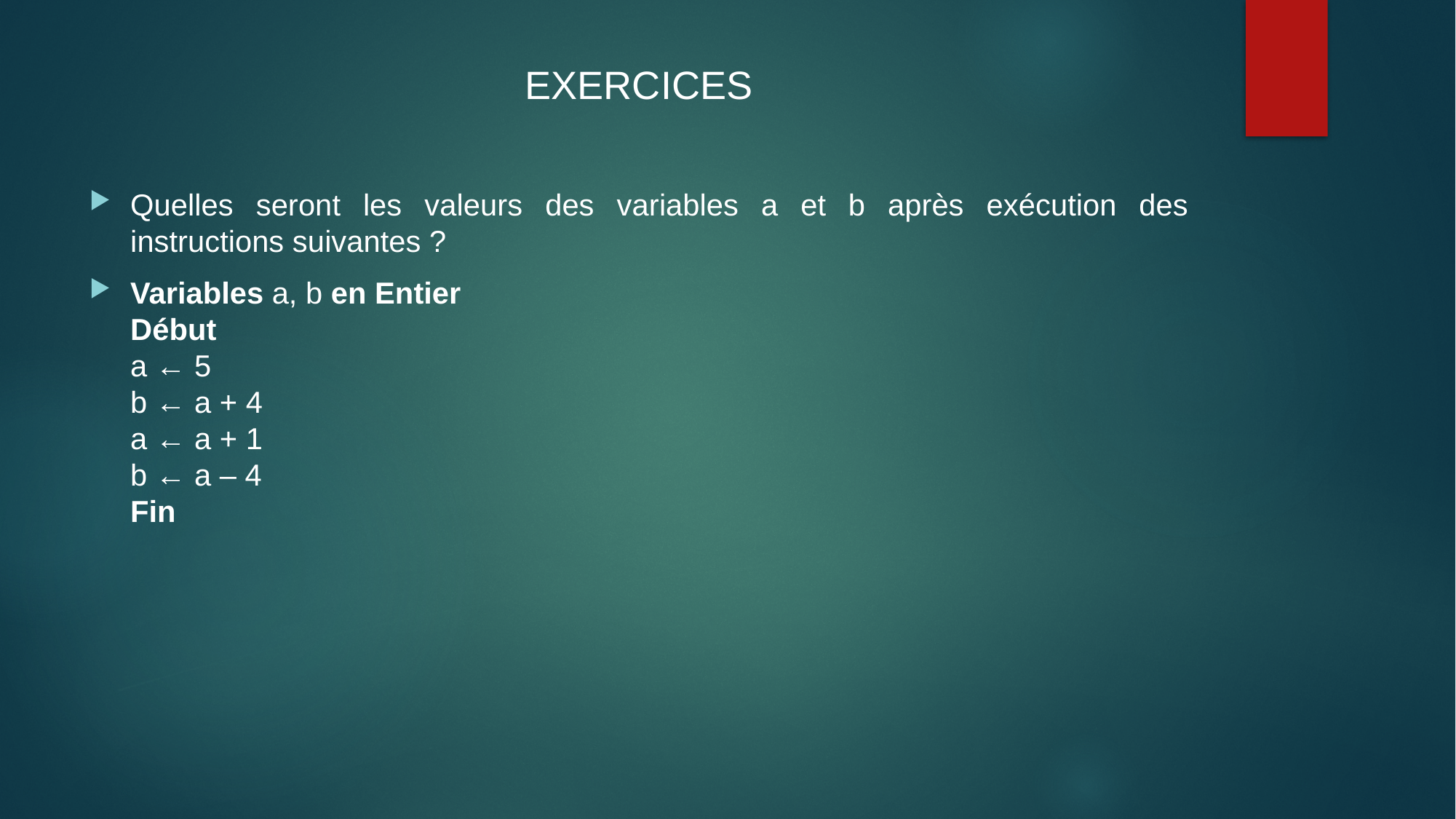

EXERCICES

Quelles seront les valeurs des variables a et b après exécution des instructions suivantes ?
Variables a, b en Entier
Début
a ← 5
b ← a + 4
a ← a + 1
b ← a – 4
Fin